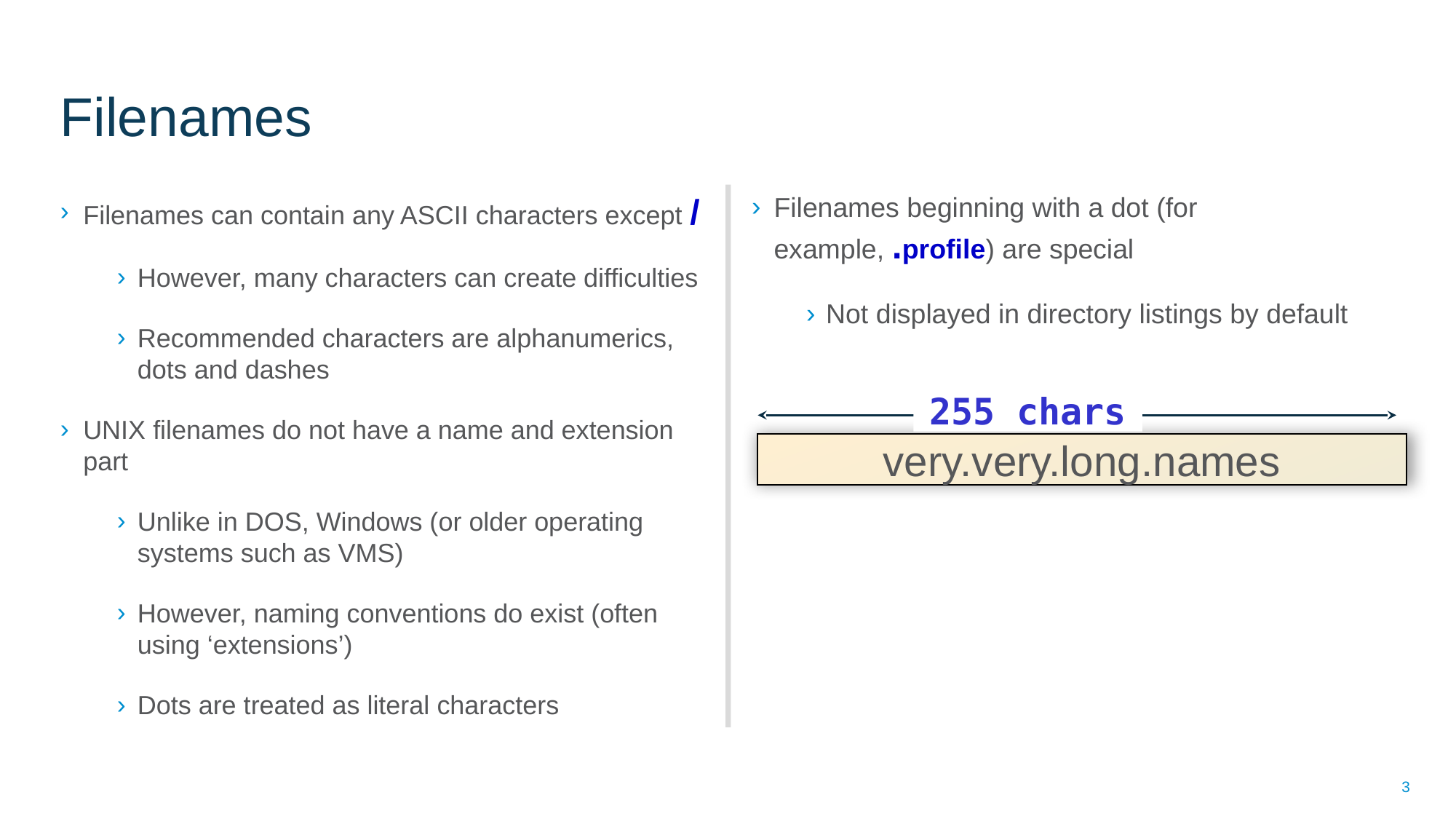

# Filenames
Filenames can contain any ASCII characters except /
However, many characters can create difficulties
Recommended characters are alphanumerics, dots and dashes
UNIX filenames do not have a name and extension part
Unlike in DOS, Windows (or older operating systems such as VMS)
However, naming conventions do exist (often using ‘extensions’)‏
Dots are treated as literal characters

Filenames beginning with a dot (for example, .profile) are special
Not displayed in directory listings by default

255 chars
very.very.long.names